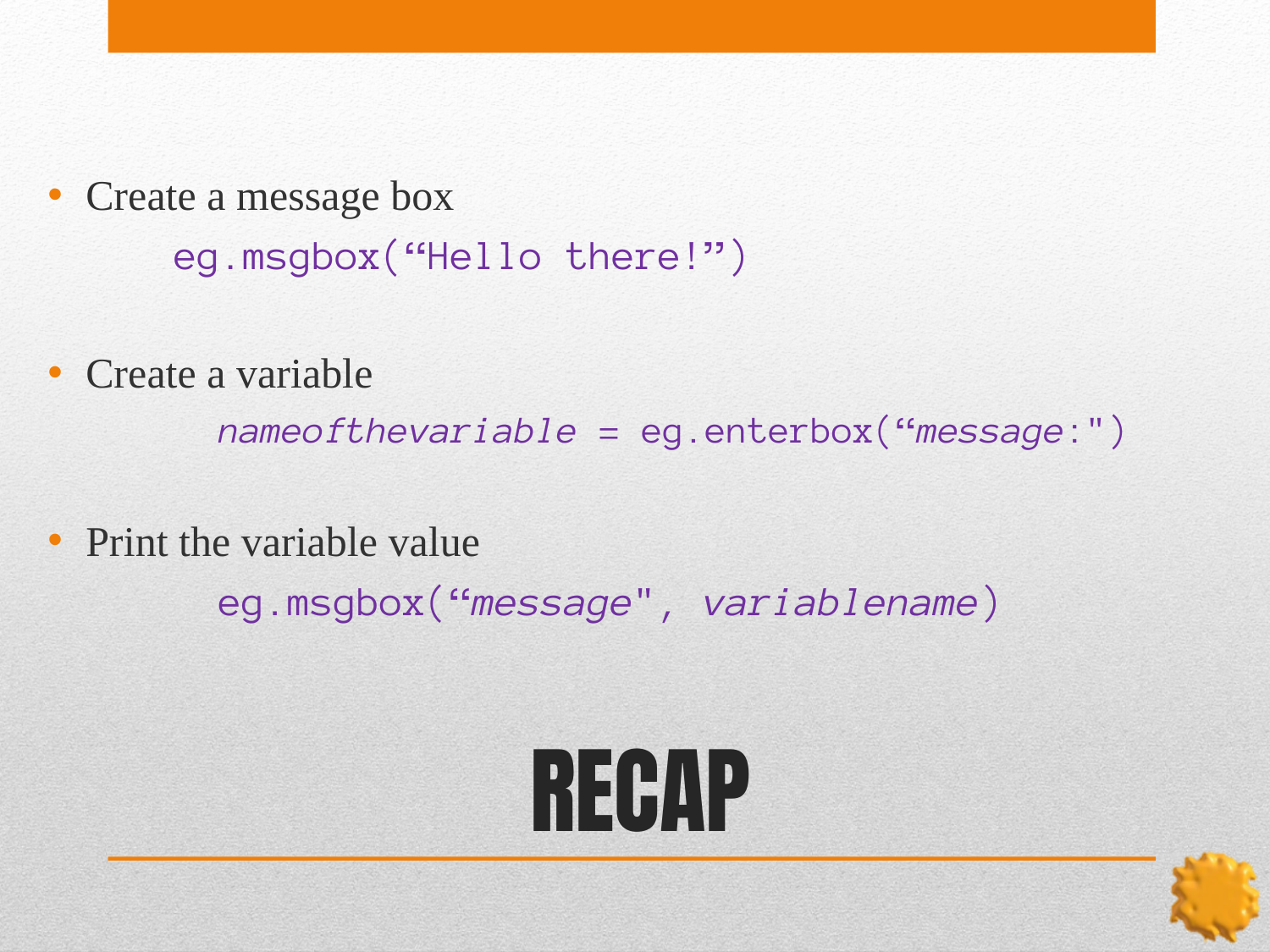

Create a message box
	eg.msgbox(“Hello there!”)

Create a variable
	nameofthevariable = eg.enterbox(“message:")

Print the variable value
	eg.msgbox(“message", variablename)

# RECAP